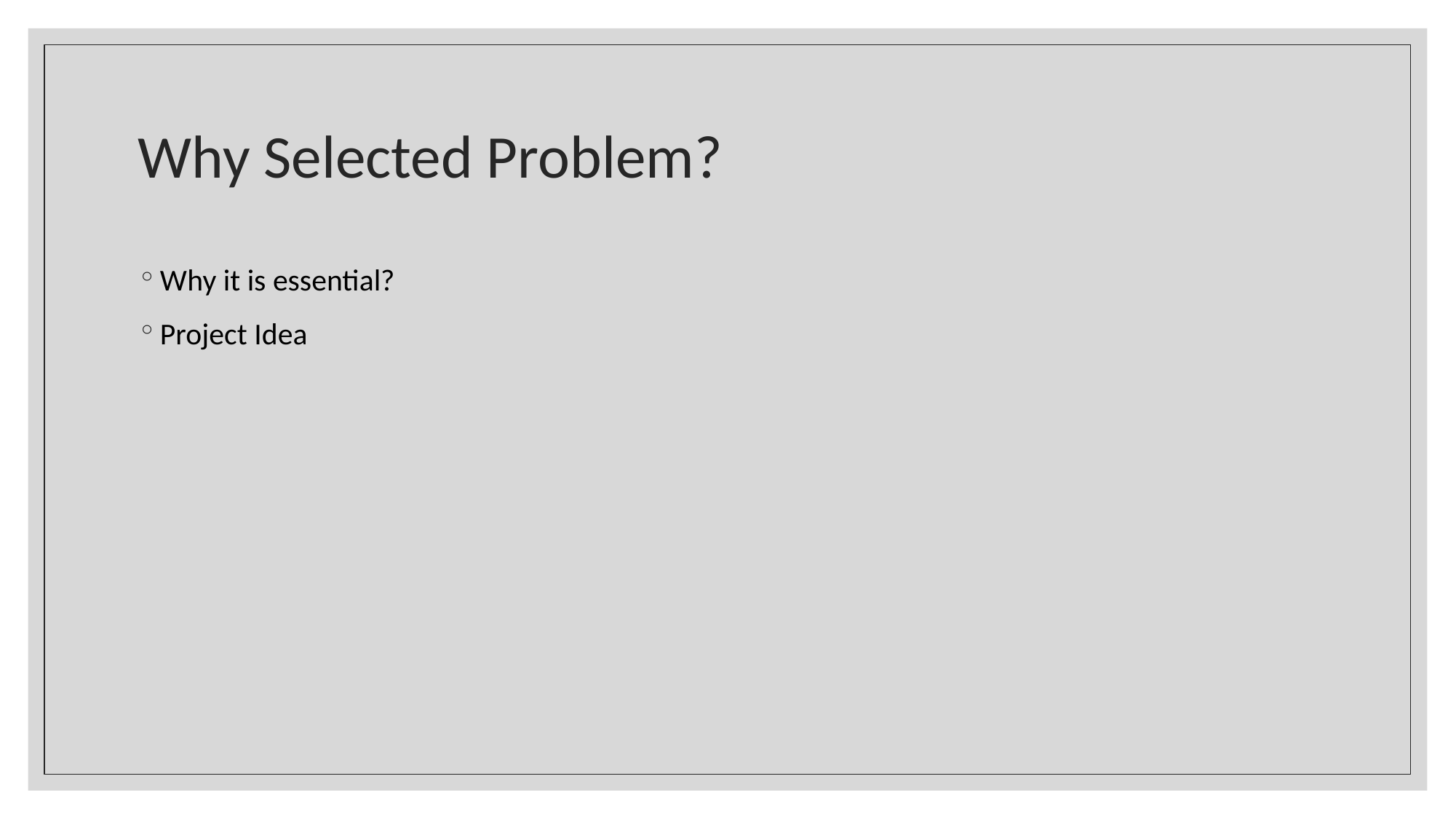

# Why Selected Problem?
Why it is essential?
Project Idea